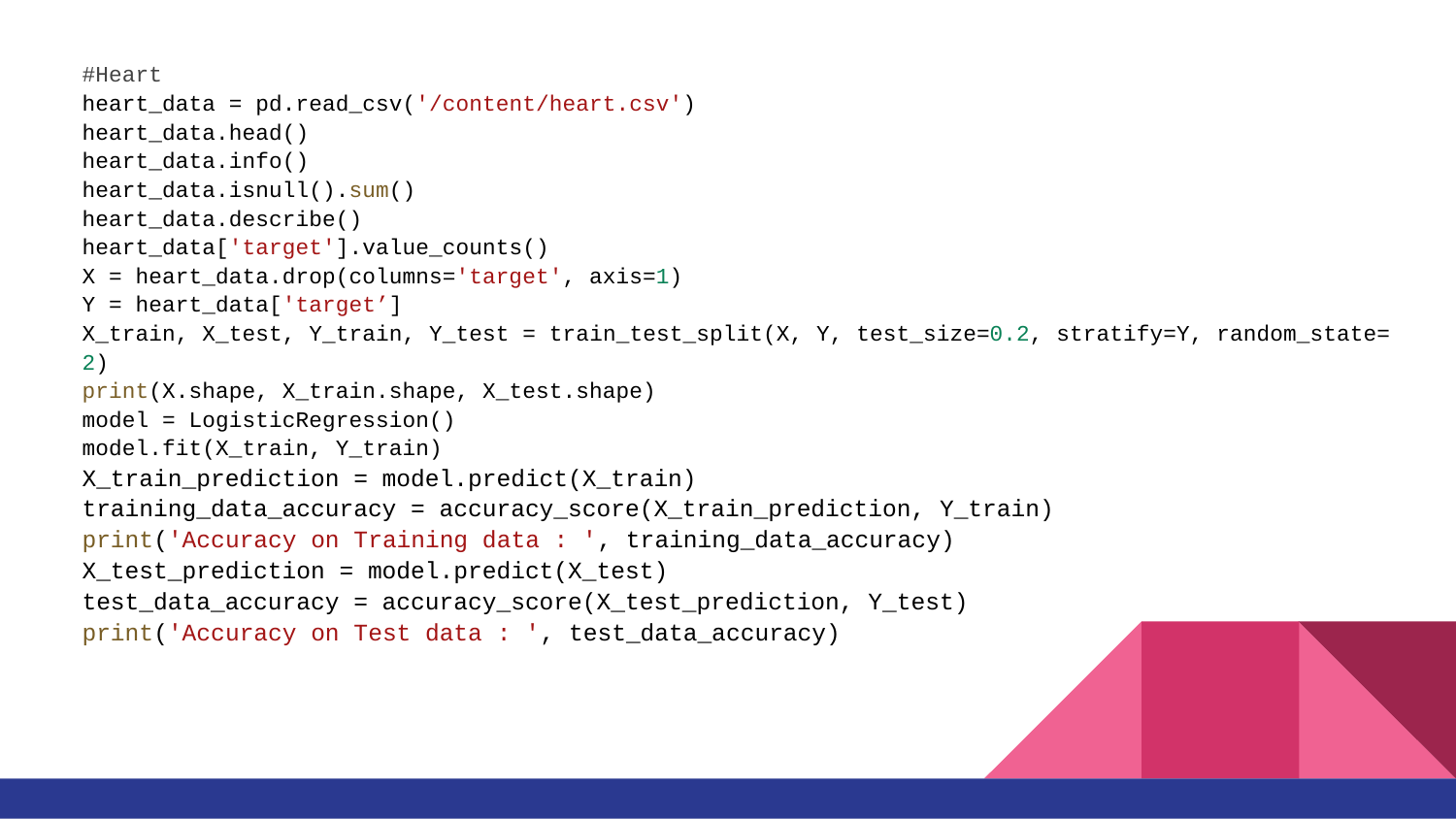

#Heart
heart_data = pd.read_csv('/content/heart.csv')
heart_data.head()
heart_data.info()
heart_data.isnull().sum()
heart_data.describe()
heart_data['target'].value_counts()
X = heart_data.drop(columns='target', axis=1)
Y = heart_data['target’]
X_train, X_test, Y_train, Y_test = train_test_split(X, Y, test_size=0.2, stratify=Y, random_state=2)
print(X.shape, X_train.shape, X_test.shape)
model = LogisticRegression()
model.fit(X_train, Y_train)
X_train_prediction = model.predict(X_train)
training_data_accuracy = accuracy_score(X_train_prediction, Y_train)
print('Accuracy on Training data : ', training_data_accuracy)
X_test_prediction = model.predict(X_test)
test_data_accuracy = accuracy_score(X_test_prediction, Y_test)
print('Accuracy on Test data : ', test_data_accuracy)